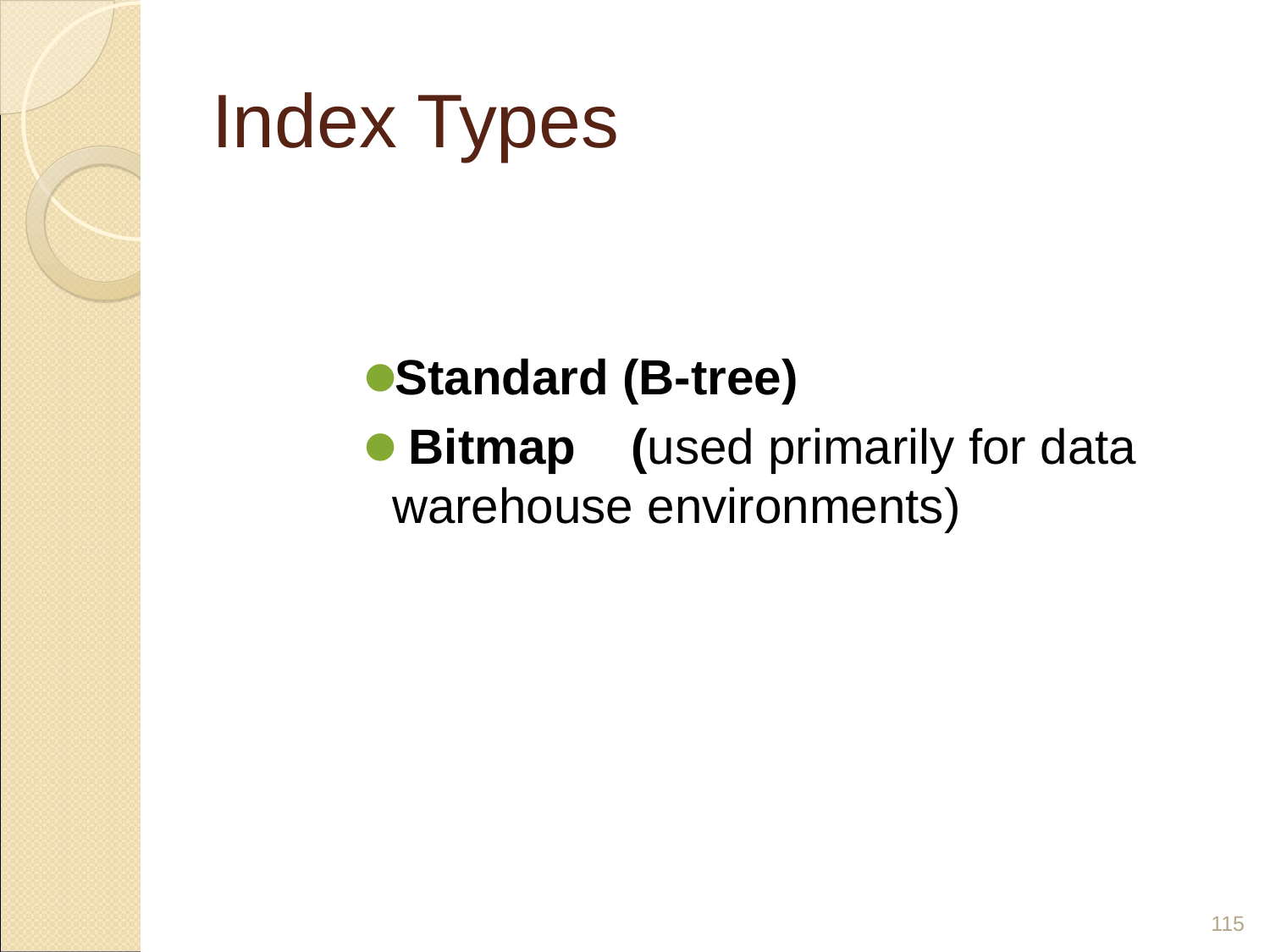

# Index Types

Standard (B-tree)
 Bitmap    (used primarily for data warehouse environments)

115